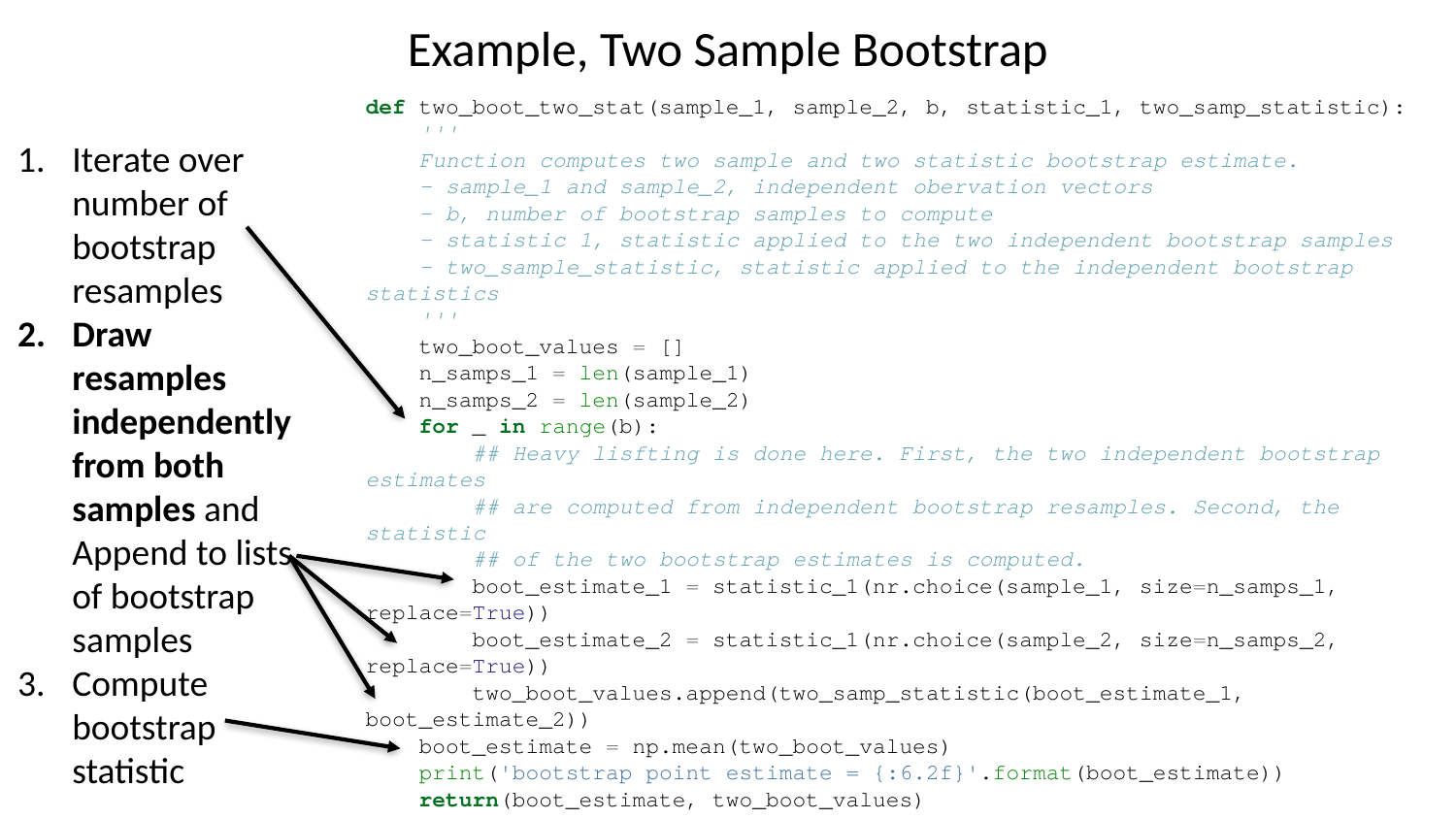

# Example, Two Sample Bootstrap
def two_boot_two_stat(sample_1, sample_2, b, statistic_1, two_samp_statistic):
    '''
    Function computes two sample and two statistic bootstrap estimate.
    - sample_1 and sample_2, independent obervation vectors
    - b, number of bootstrap samples to compute
    - statistic 1, statistic applied to the two independent bootstrap samples
    - two_sample_statistic, statistic applied to the independent bootstrap statistics
    '''
    two_boot_values = []
    n_samps_1 = len(sample_1)
    n_samps_2 = len(sample_2)
    for _ in range(b):
        ## Heavy lisfting is done here. First, the two independent bootstrap estimates
        ## are computed from independent bootstrap resamples. Second, the statistic
        ## of the two bootstrap estimates is computed.
        boot_estimate_1 = statistic_1(nr.choice(sample_1, size=n_samps_1, replace=True))
        boot_estimate_2 = statistic_1(nr.choice(sample_2, size=n_samps_2, replace=True))
        two_boot_values.append(two_samp_statistic(boot_estimate_1, boot_estimate_2))
    boot_estimate = np.mean(two_boot_values)
    print('bootstrap point estimate = {:6.2f}'.format(boot_estimate))
    return(boot_estimate, two_boot_values)
Iterate over number of bootstrap resamples
Draw resamples independently from both samples and Append to lists of bootstrap samples
Compute bootstrap statistic